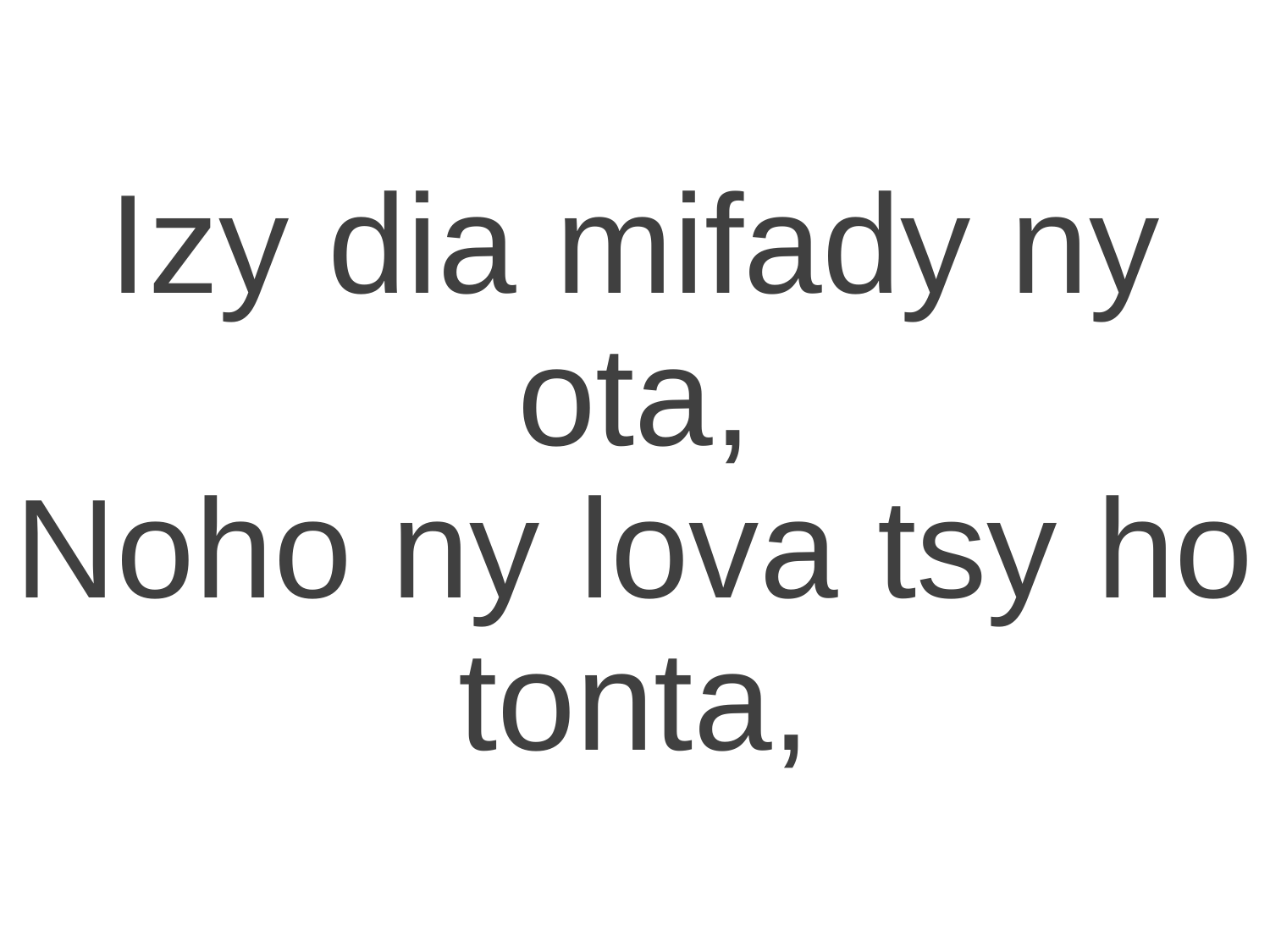

Izy dia mifady ny ota,
Noho ny lova tsy ho tonta,